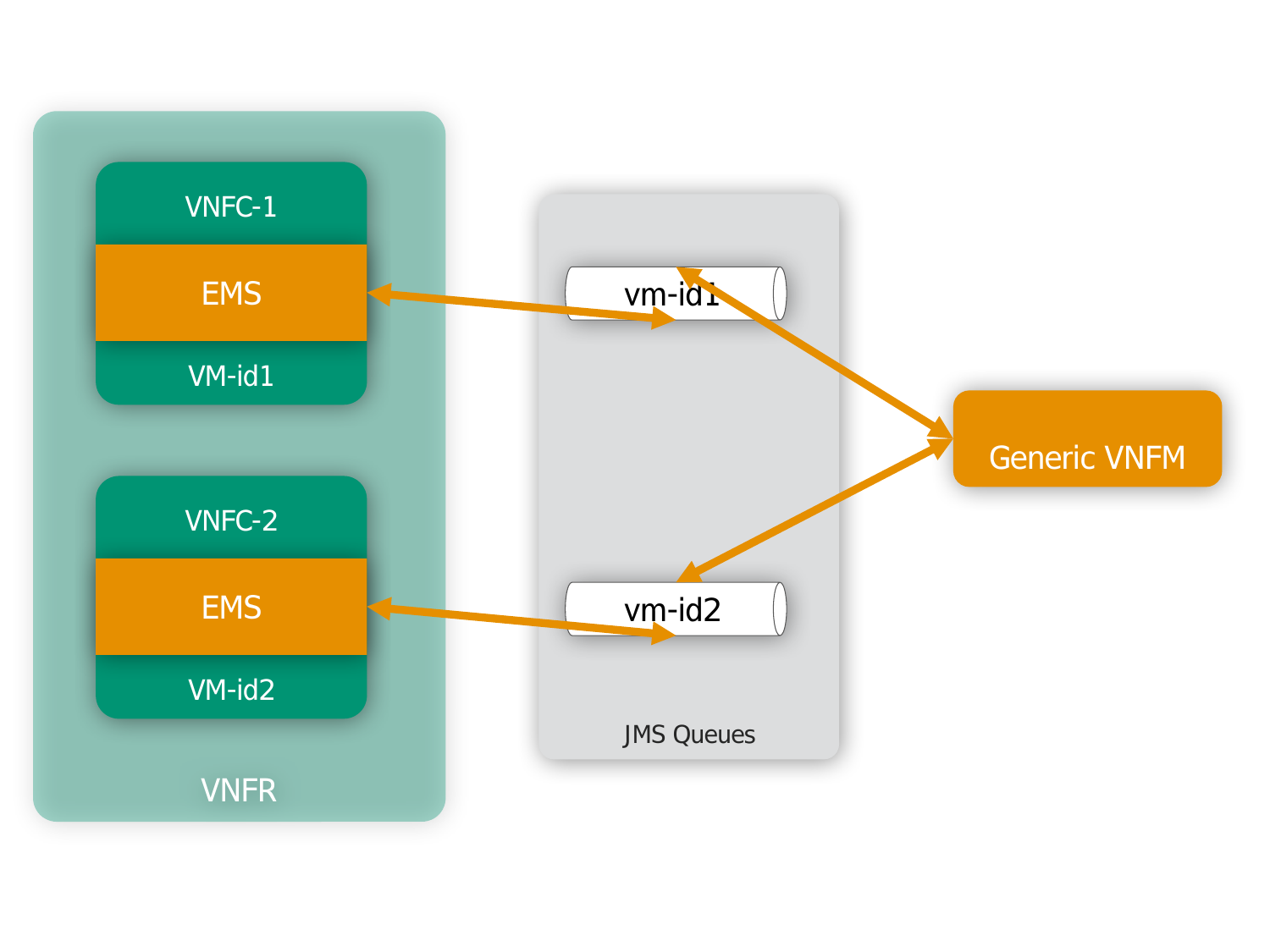

VNFR
VNFC-1

VM-id1
EMS
vm-id1
JMS Queues
Generic VNFM
VNFC-2

VM-id2
EMS
vm-id2